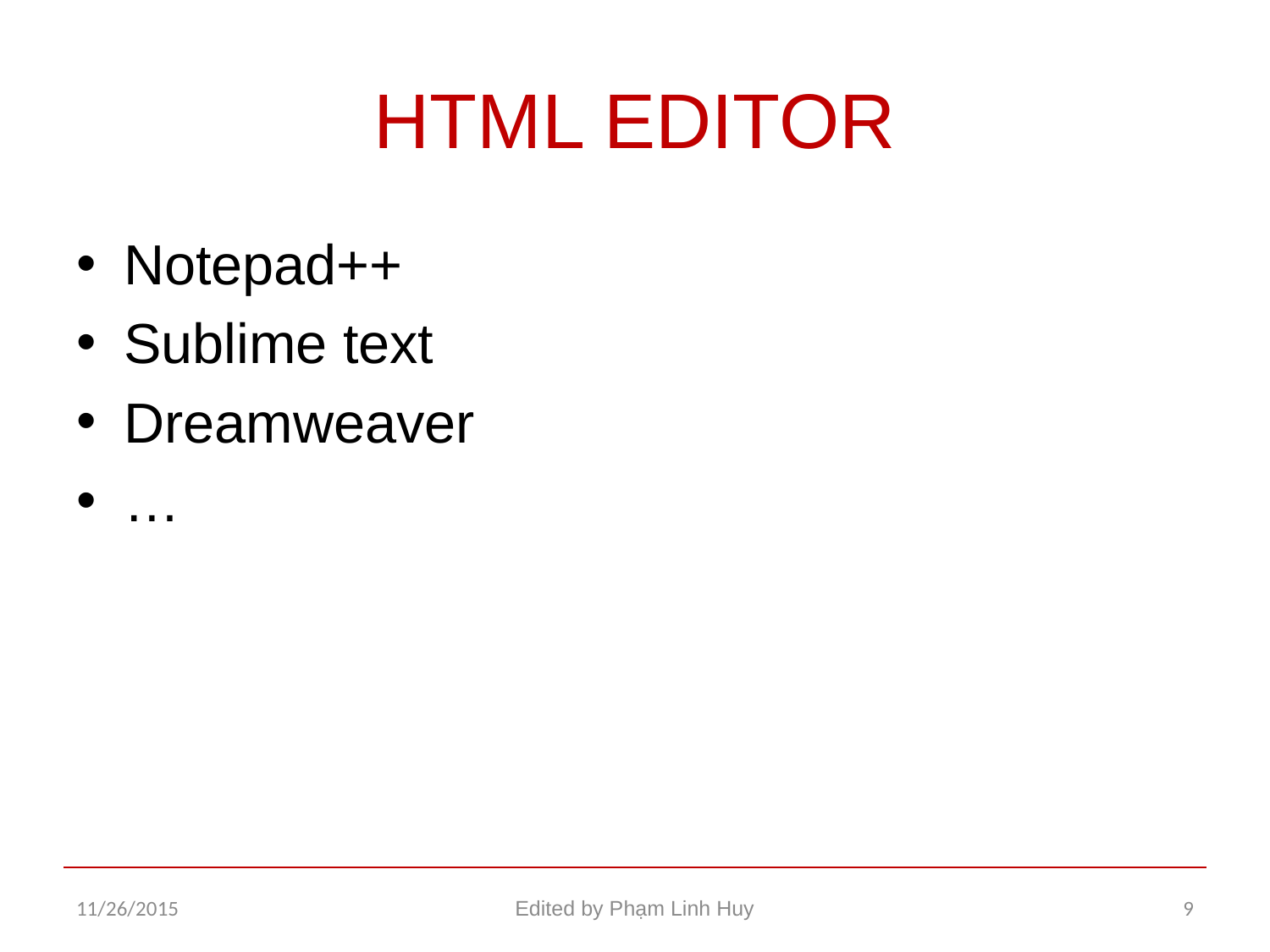

# HTML EDITOR
Notepad++
Sublime text
Dreamweaver
…
11/26/2015
Edited by Phạm Linh Huy
9